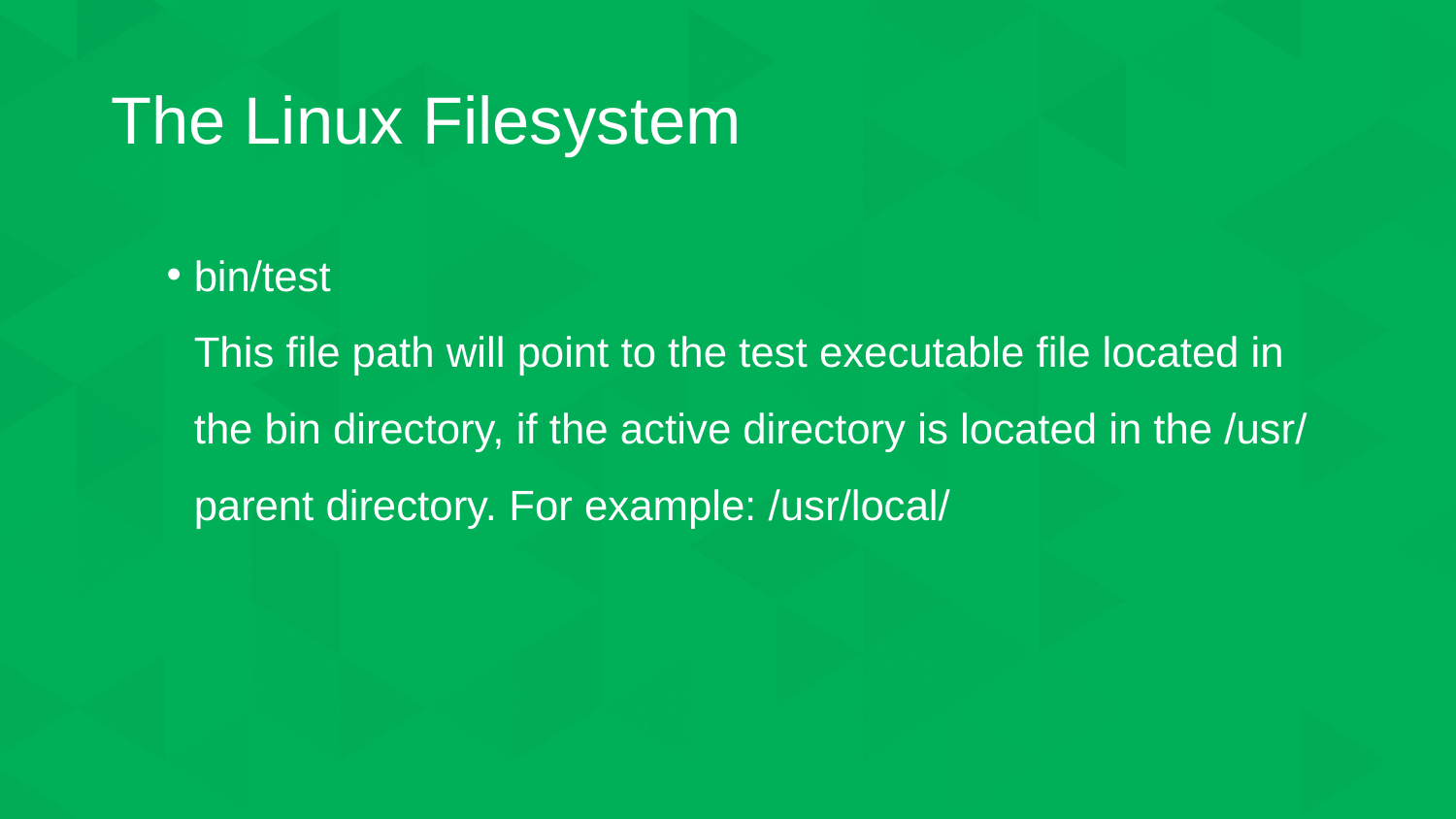

# The Linux Filesystem
bin/test
This file path will point to the test executable file located in the bin directory, if the active directory is located in the /usr/ parent directory. For example: /usr/local/